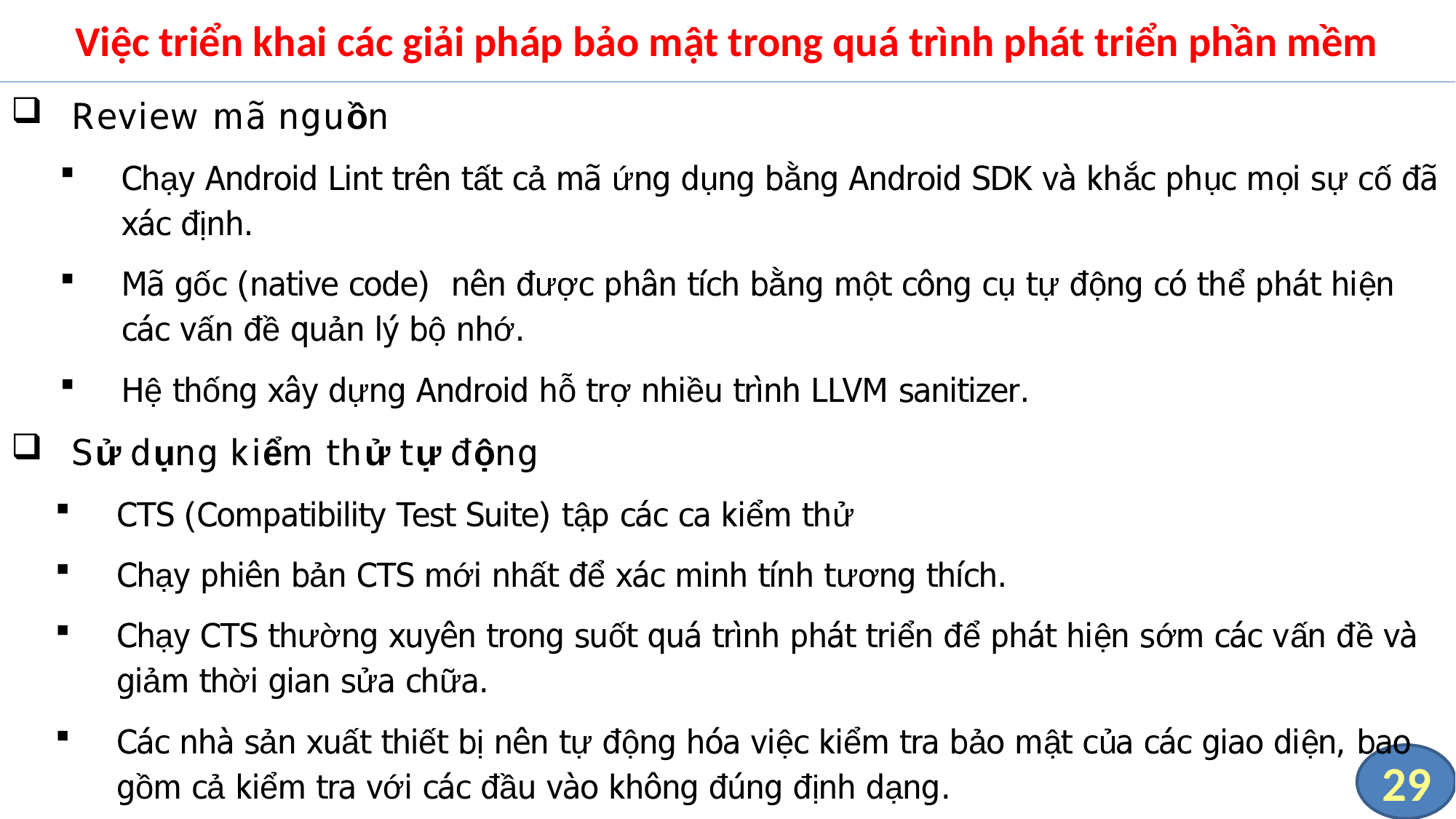

# Việc triển khai các giải pháp bảo mật trong quá trình phát triển phần mềm
Review mã nguồn
Chạy Android Lint trên tất cả mã ứng dụng bằng Android SDK và khắc phục mọi sự cố đã xác định.
Mã gốc (native code)  nên được phân tích bằng một công cụ tự động có thể phát hiện các vấn đề quản lý bộ nhớ.
Hệ thống xây dựng Android hỗ trợ nhiều trình LLVM sanitizer.
Sử dụng kiểm thử tự động
CTS (Compatibility Test Suite) tập các ca kiểm thử
Chạy phiên bản CTS mới nhất để xác minh tính tương thích.
Chạy CTS thường xuyên trong suốt quá trình phát triển để phát hiện sớm các vấn đề và giảm thời gian sửa chữa.
Các nhà sản xuất thiết bị nên tự động hóa việc kiểm tra bảo mật của các giao diện, bao gồm cả kiểm tra với các đầu vào không đúng định dạng.
29